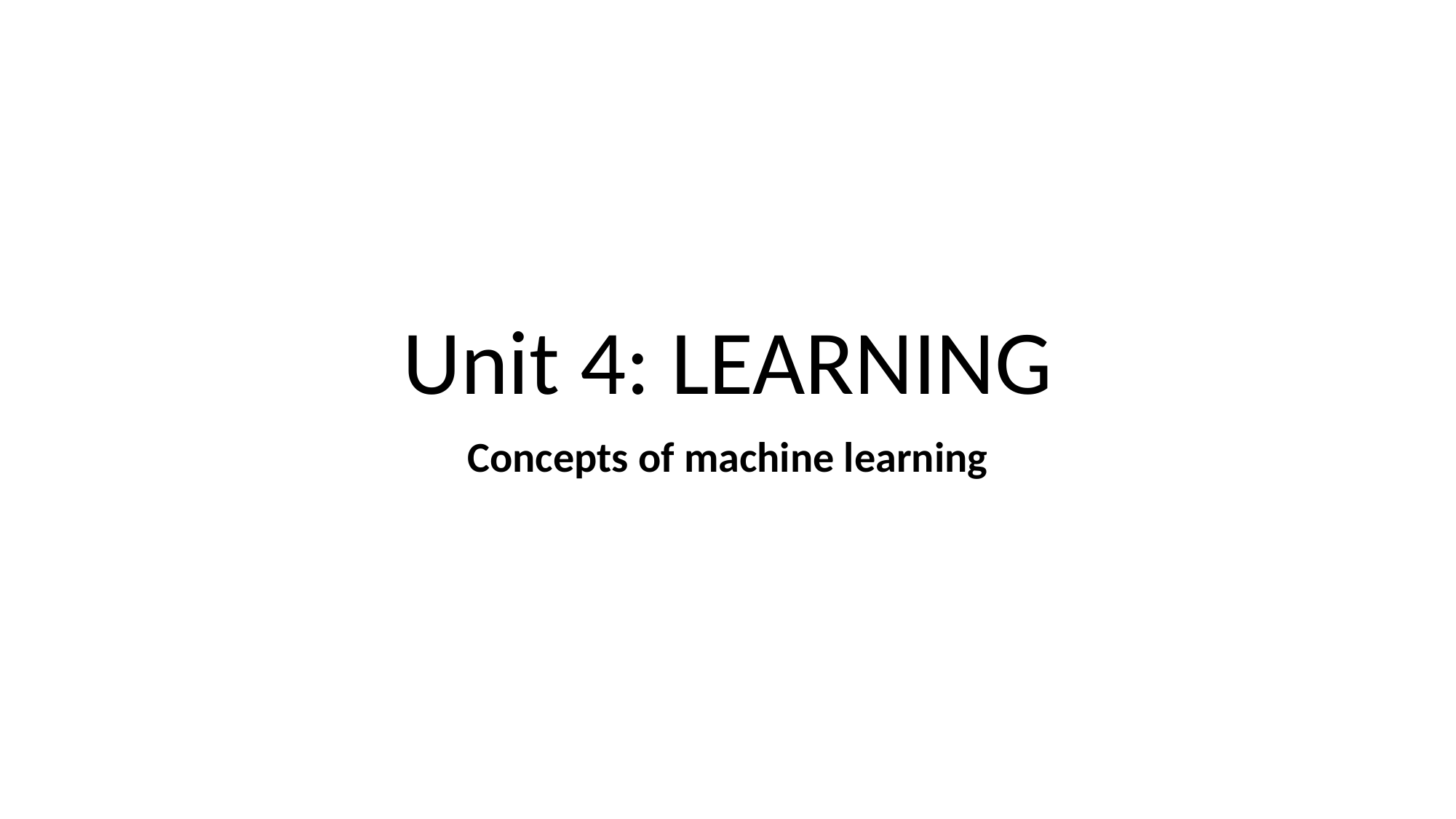

# Unit 4: LEARNING
Concepts of machine learning